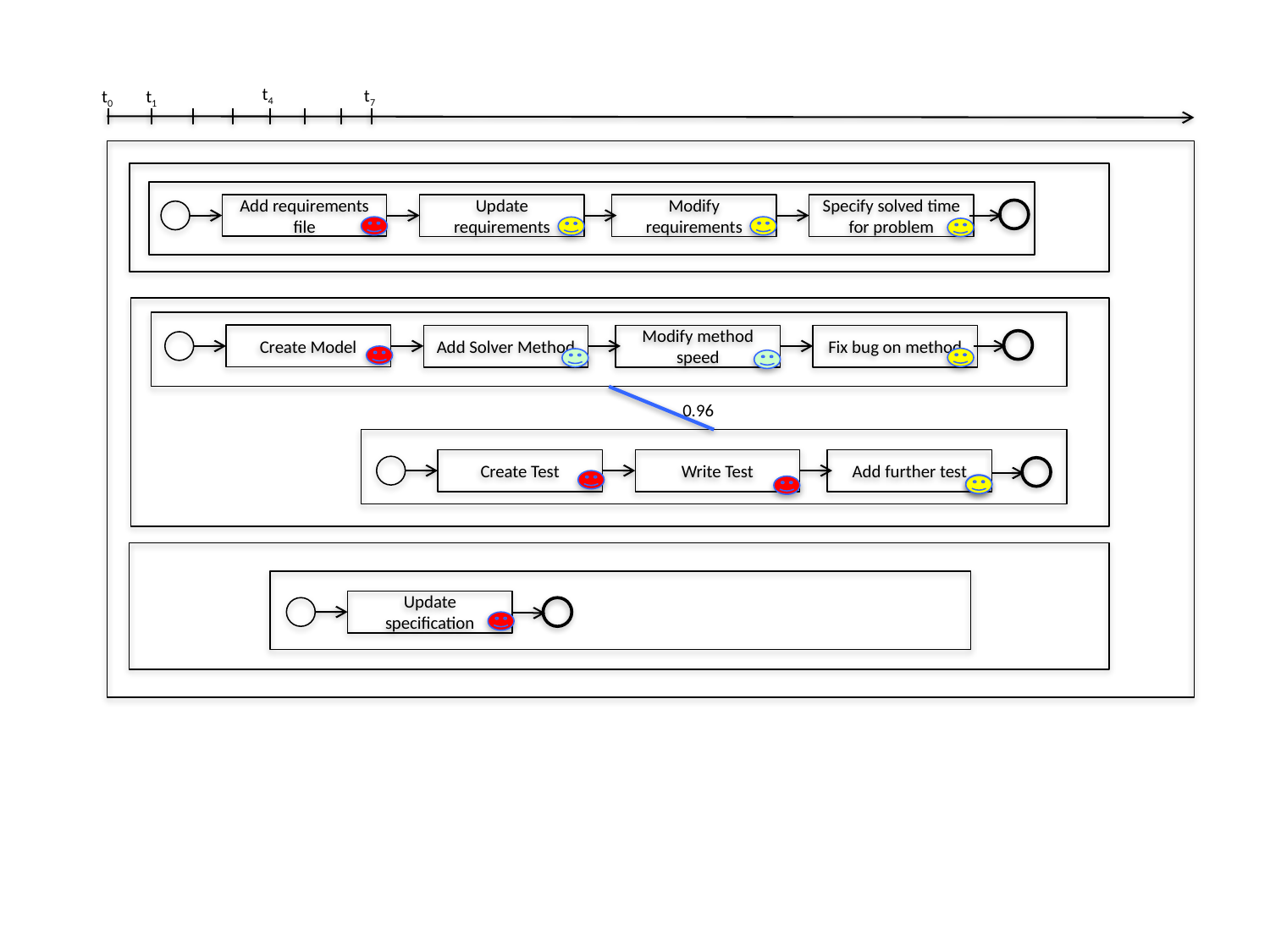

t4
t7
t0
t1

Add requirements file
Update requirements
Modify requirements
Specify solved time for problem

Create Model
Add Solver Method
Modify method speed
Fix bug on method

0.96

Create Test
Write Test
Add further test

Update specification